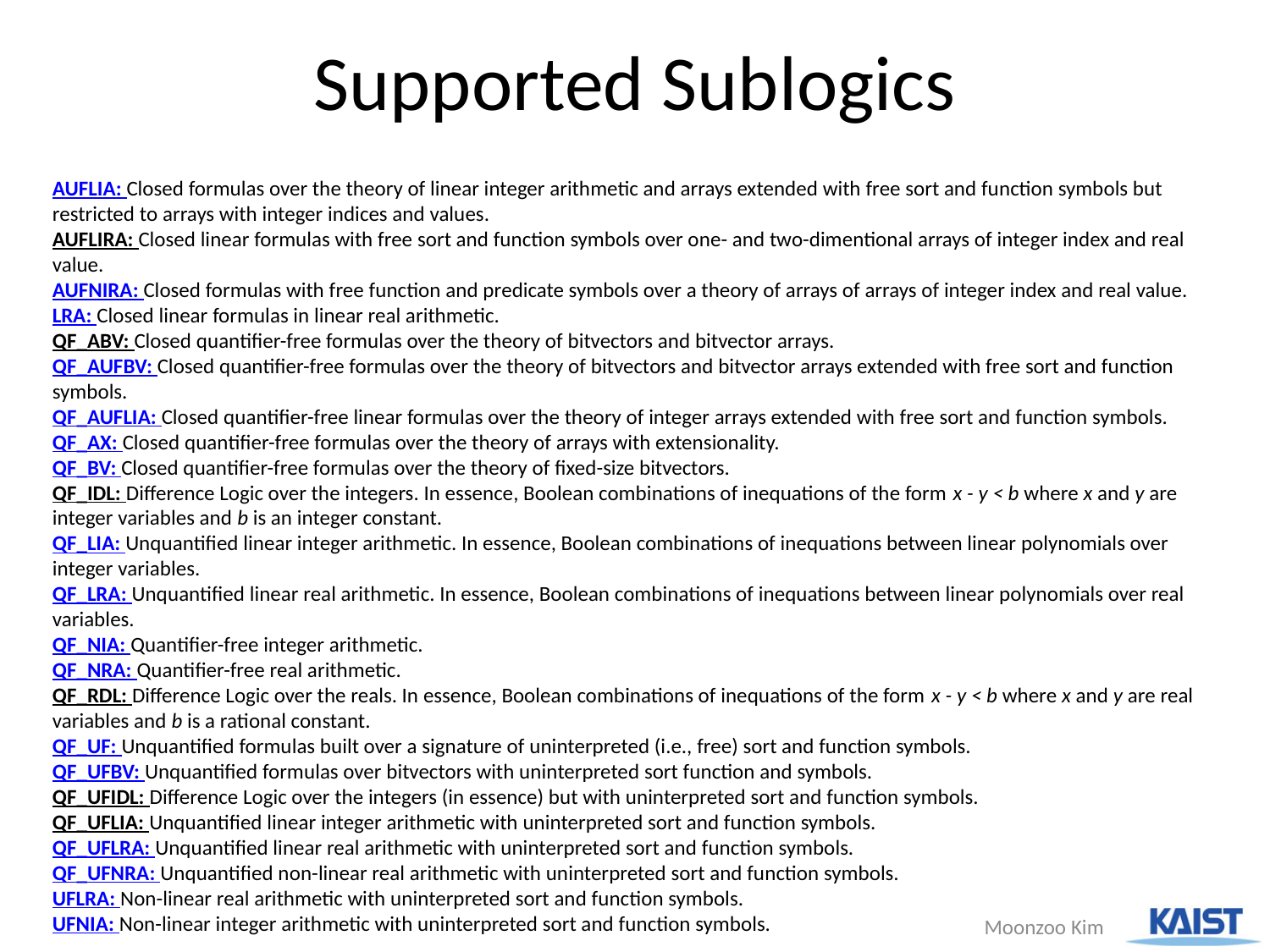

# Supported Sublogics
AUFLIA: Closed formulas over the theory of linear integer arithmetic and arrays extended with free sort and function symbols but restricted to arrays with integer indices and values.
AUFLIRA: Closed linear formulas with free sort and function symbols over one- and two-dimentional arrays of integer index and real value.
AUFNIRA: Closed formulas with free function and predicate symbols over a theory of arrays of arrays of integer index and real value.
LRA: Closed linear formulas in linear real arithmetic.
QF_ABV: Closed quantifier-free formulas over the theory of bitvectors and bitvector arrays.
QF_AUFBV: Closed quantifier-free formulas over the theory of bitvectors and bitvector arrays extended with free sort and function symbols.
QF_AUFLIA: Closed quantifier-free linear formulas over the theory of integer arrays extended with free sort and function symbols.
QF_AX: Closed quantifier-free formulas over the theory of arrays with extensionality.
QF_BV: Closed quantifier-free formulas over the theory of fixed-size bitvectors.
QF_IDL: Difference Logic over the integers. In essence, Boolean combinations of inequations of the form x - y < b where x and y are integer variables and b is an integer constant.
QF_LIA: Unquantified linear integer arithmetic. In essence, Boolean combinations of inequations between linear polynomials over integer variables.
QF_LRA: Unquantified linear real arithmetic. In essence, Boolean combinations of inequations between linear polynomials over real variables.
QF_NIA: Quantifier-free integer arithmetic.
QF_NRA: Quantifier-free real arithmetic.
QF_RDL: Difference Logic over the reals. In essence, Boolean combinations of inequations of the form x - y < b where x and y are real variables and b is a rational constant.
QF_UF: Unquantified formulas built over a signature of uninterpreted (i.e., free) sort and function symbols.
QF_UFBV: Unquantified formulas over bitvectors with uninterpreted sort function and symbols.
QF_UFIDL: Difference Logic over the integers (in essence) but with uninterpreted sort and function symbols.
QF_UFLIA: Unquantified linear integer arithmetic with uninterpreted sort and function symbols.
QF_UFLRA: Unquantified linear real arithmetic with uninterpreted sort and function symbols.
QF_UFNRA: Unquantified non-linear real arithmetic with uninterpreted sort and function symbols.
UFLRA: Non-linear real arithmetic with uninterpreted sort and function symbols.
UFNIA: Non-linear integer arithmetic with uninterpreted sort and function symbols.
Moonzoo Kim